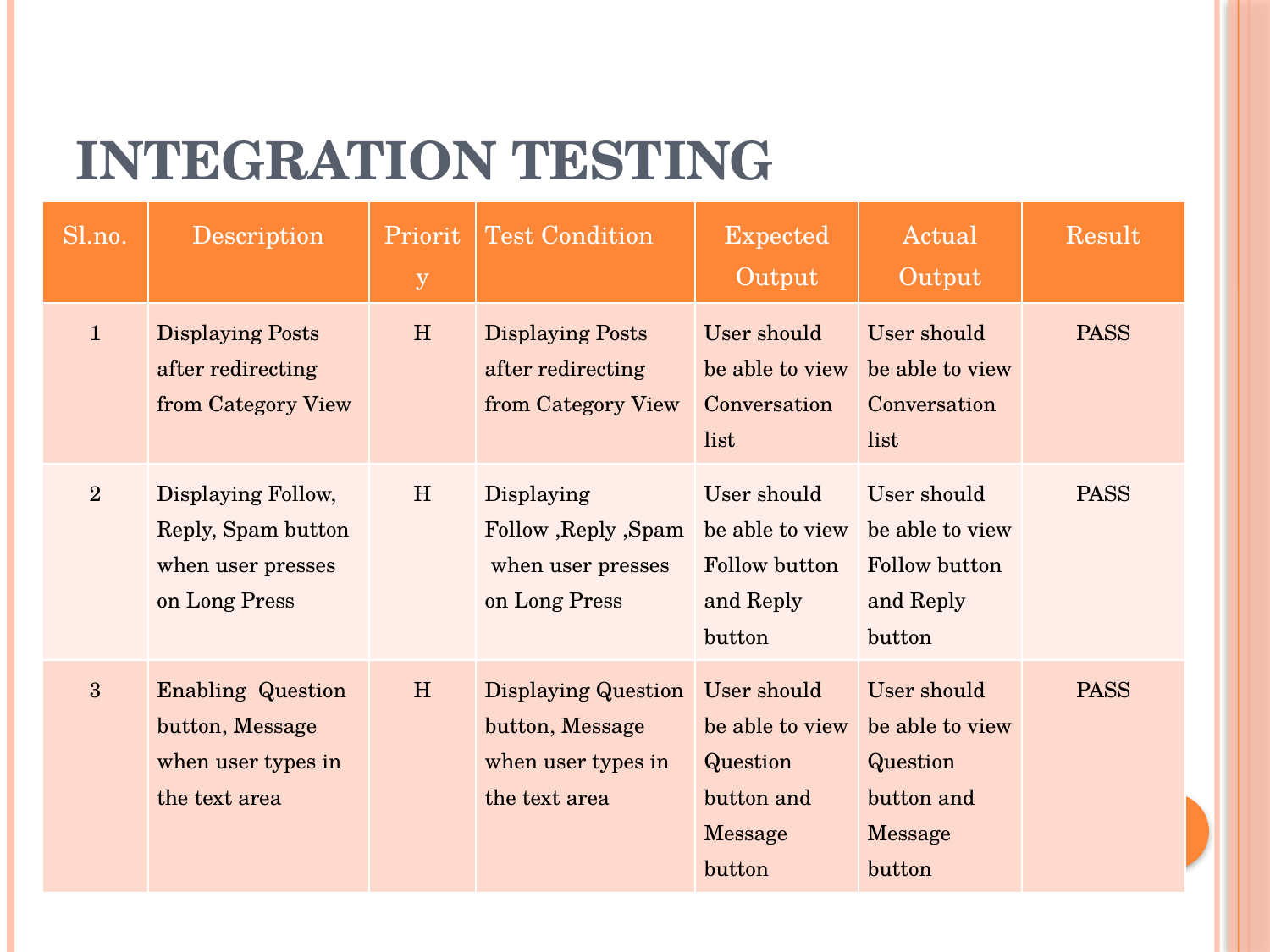

# INTEGRATION TESTING
| Sl.no. | Description | Priority | Test Condition | Expected Output | Actual Output | Result |
| --- | --- | --- | --- | --- | --- | --- |
| 1 | Displaying Posts after redirecting from Category View | H | Displaying Posts after redirecting from Category View | User should be able to view Conversation list | User should be able to view Conversation list | PASS |
| 2 | Displaying Follow, Reply, Spam button when user presses on Long Press | H | Displaying Follow ,Reply ,Spam when user presses on Long Press | User should be able to view Follow button and Reply button | User should be able to view Follow button and Reply button | PASS |
| 3 | Enabling Question button, Message when user types in the text area | H | Displaying Question button, Message when user types in the text area | User should be able to view Question button and Message button | User should be able to view Question button and Message button | PASS |
27